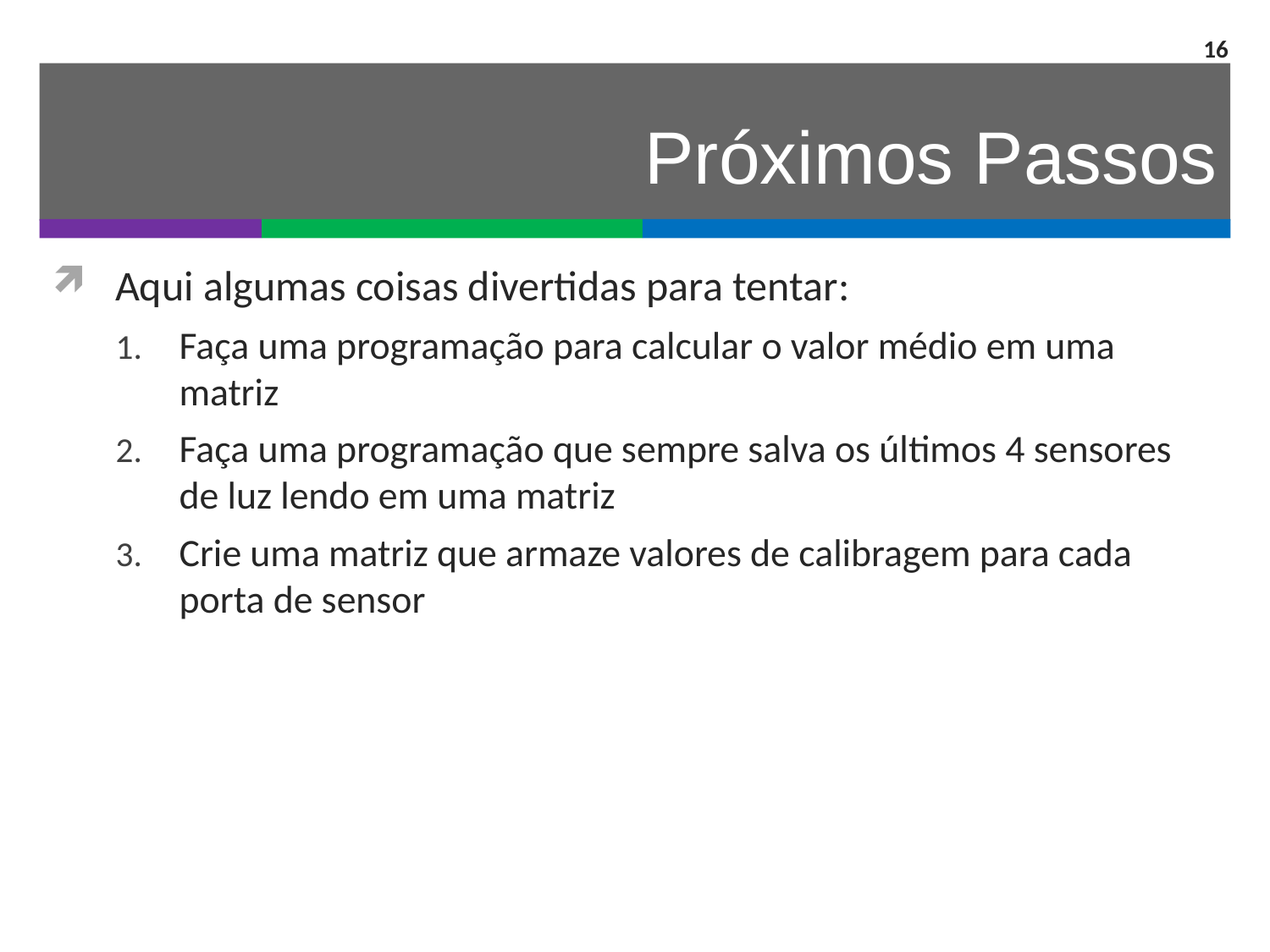

16
# Próximos Passos
Aqui algumas coisas divertidas para tentar:
Faça uma programação para calcular o valor médio em uma matriz
Faça uma programação que sempre salva os últimos 4 sensores de luz lendo em uma matriz
Crie uma matriz que armaze valores de calibragem para cada porta de sensor